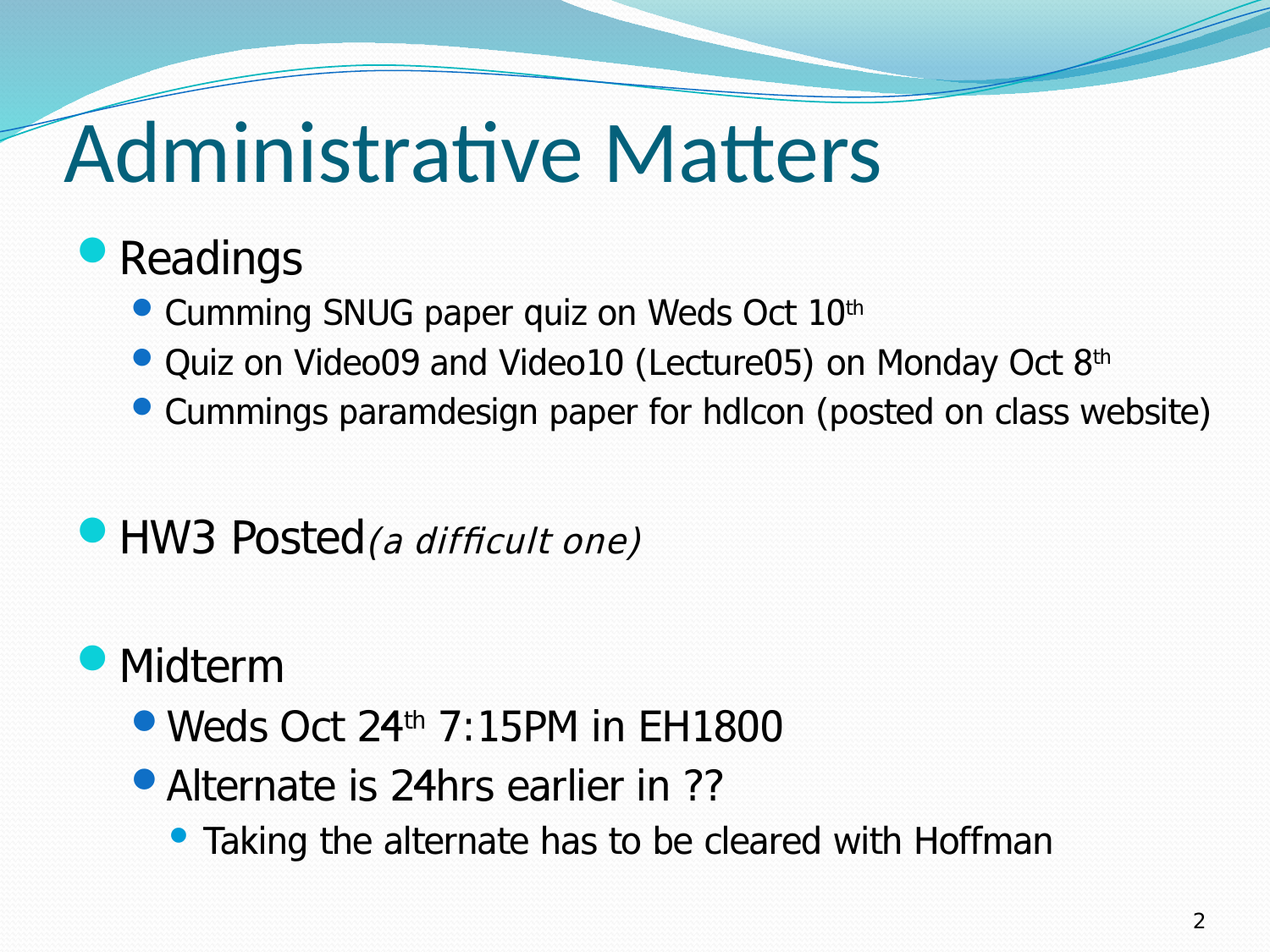

# Administrative Matters
Readings
Cumming SNUG paper quiz on Weds Oct 10th
Quiz on Video09 and Video10 (Lecture05) on Monday Oct 8th
Cummings paramdesign paper for hdlcon (posted on class website)

HW3 Posted(a difficult one)

Midterm
Weds Oct 24th 7:15PM in EH1800
Alternate is 24hrs earlier in ??
Taking the alternate has to be cleared with Hoffman

2